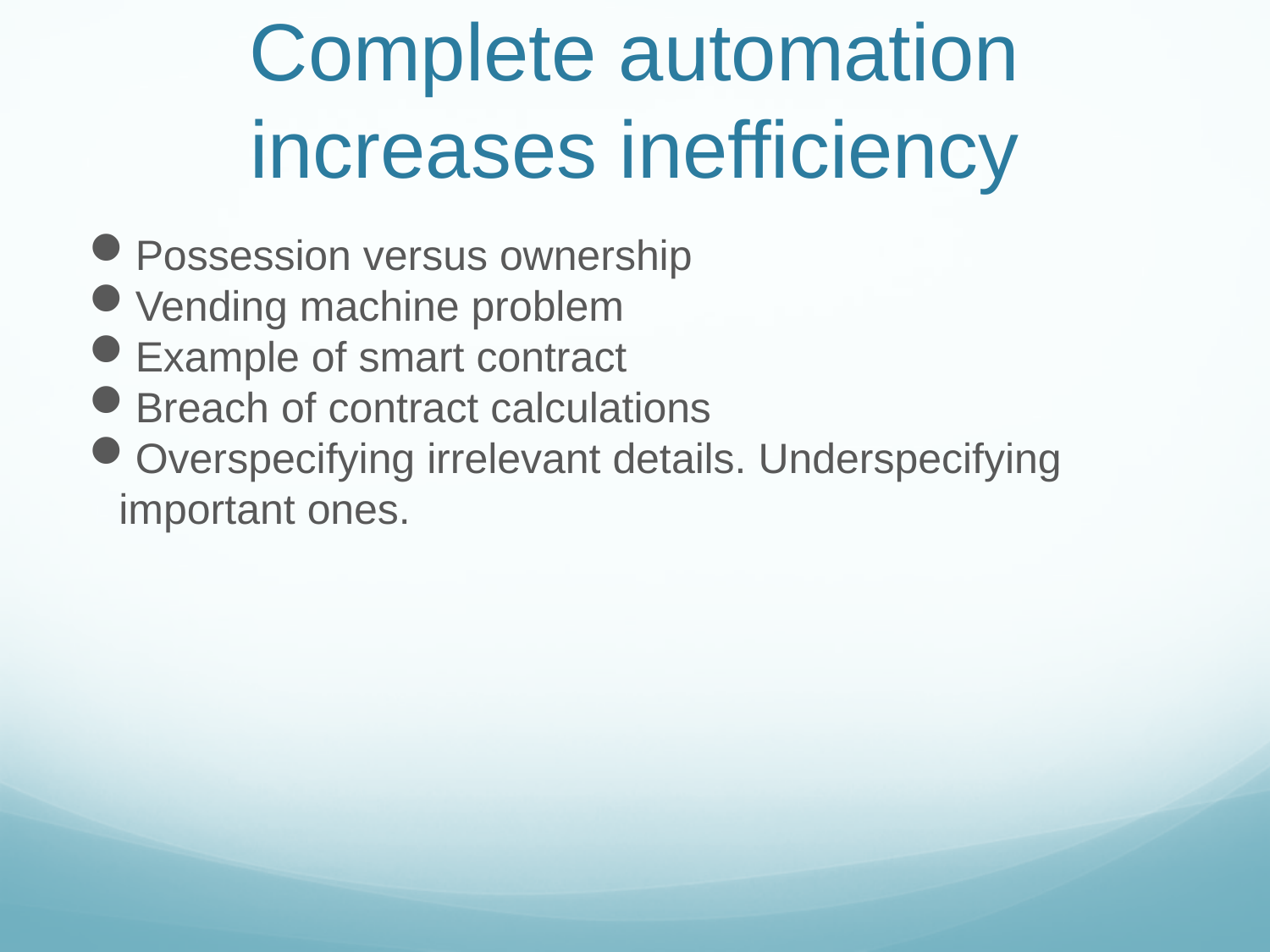

Complete automation increases inefficiency
Possession versus ownership
Vending machine problem
Example of smart contract
Breach of contract calculations
Overspecifying irrelevant details. Underspecifying important ones.